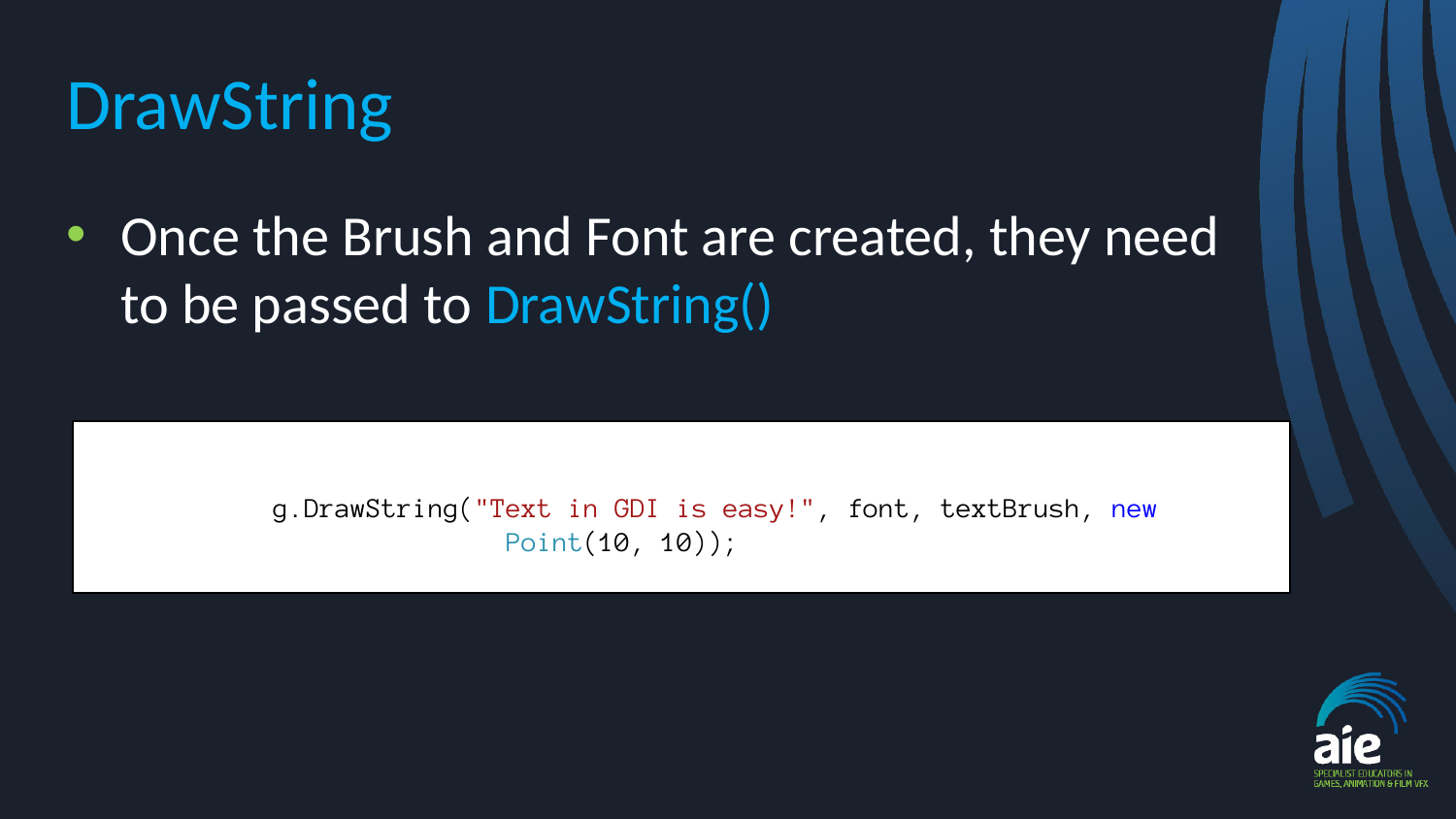

# DrawString
Once the Brush and Font are created, they need to be passed to DrawString()

            g.DrawString("Text in GDI is easy!", font, textBrush, new
                           Point(10, 10));